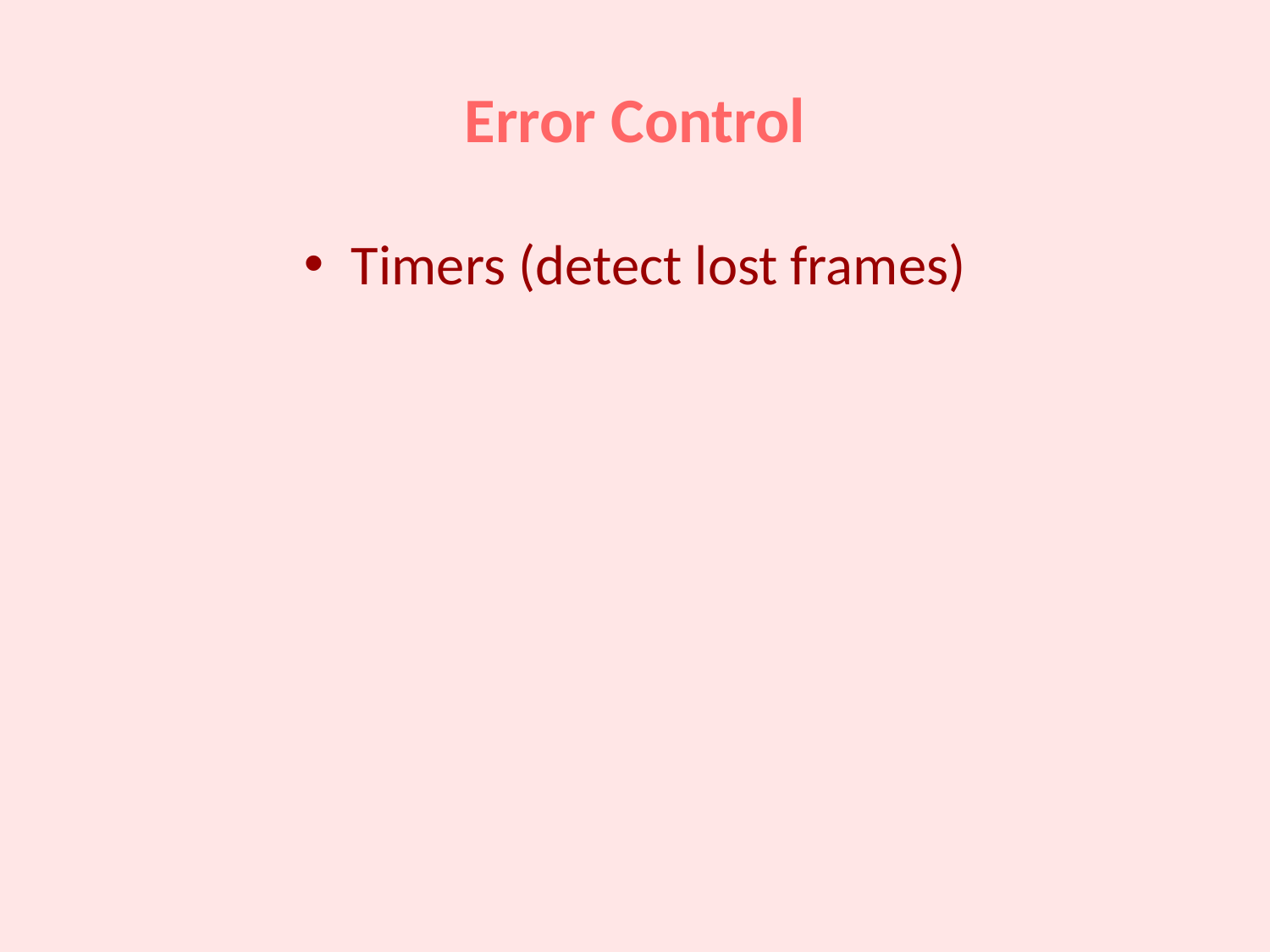

# Error Control
Timers (detect lost frames)